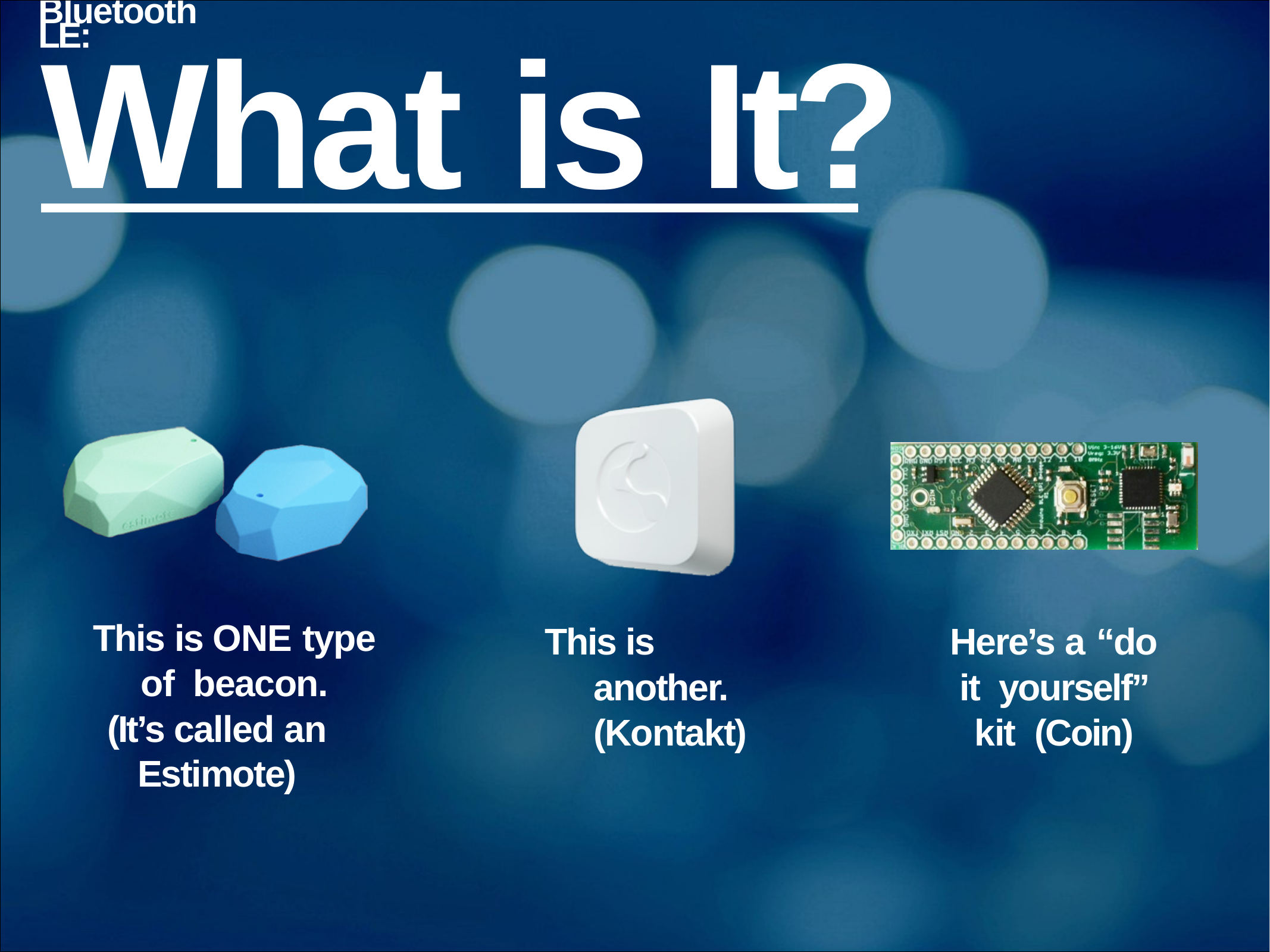

# What is It?
Bluetooth LE:

This is ONE type of  beacon.
(It’s called an Estimote)
This is another.  (Kontakt)
Here’s a “do it  yourself” kit  (Coin)